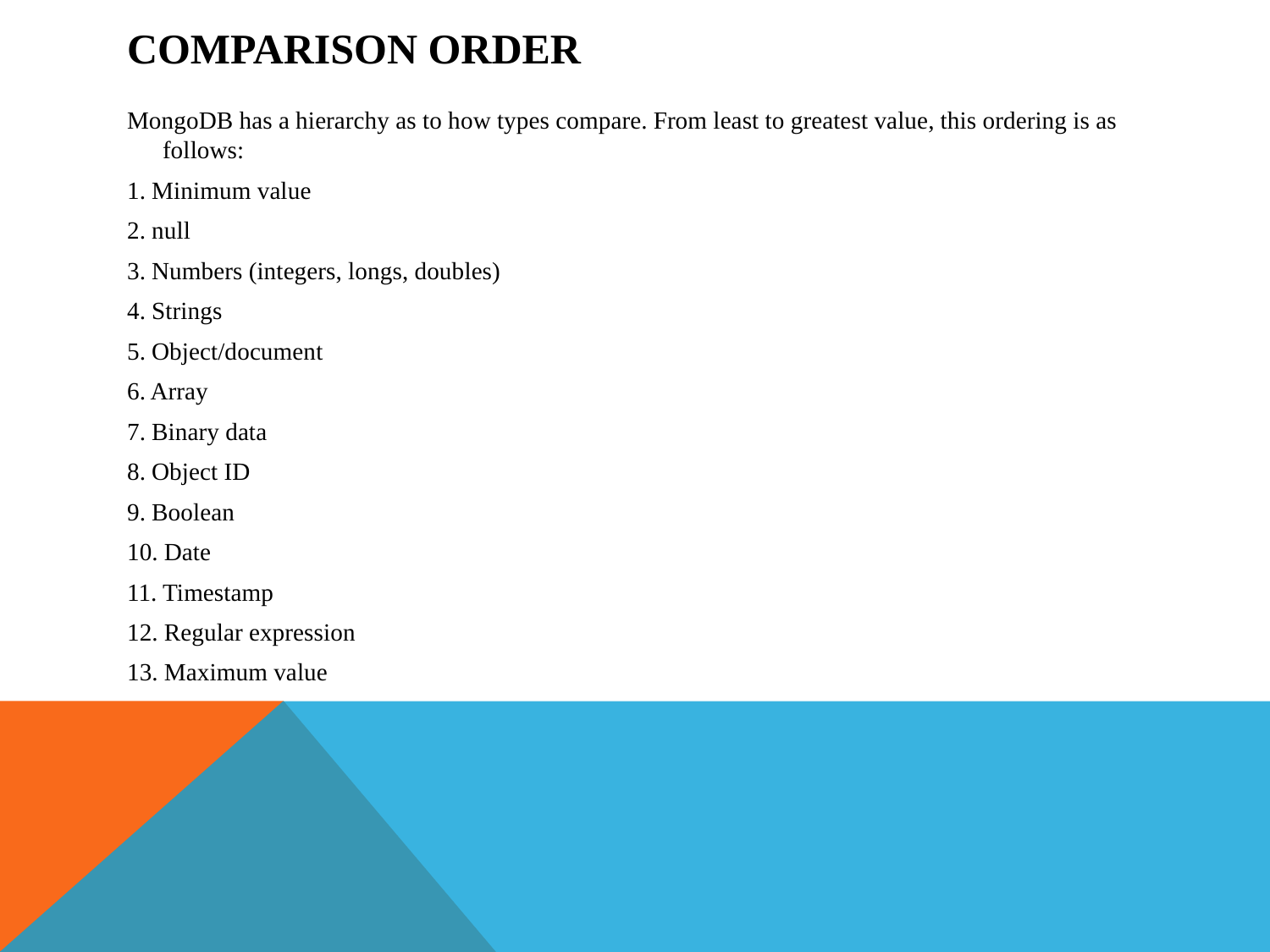

# Comparison order
MongoDB has a hierarchy as to how types compare. From least to greatest value, this ordering is as follows:
1. Minimum value
2. null
3. Numbers (integers, longs, doubles)
4. Strings
5. Object/document
6. Array
7. Binary data
8. Object ID
9. Boolean
10. Date
11. Timestamp
12. Regular expression
13. Maximum value